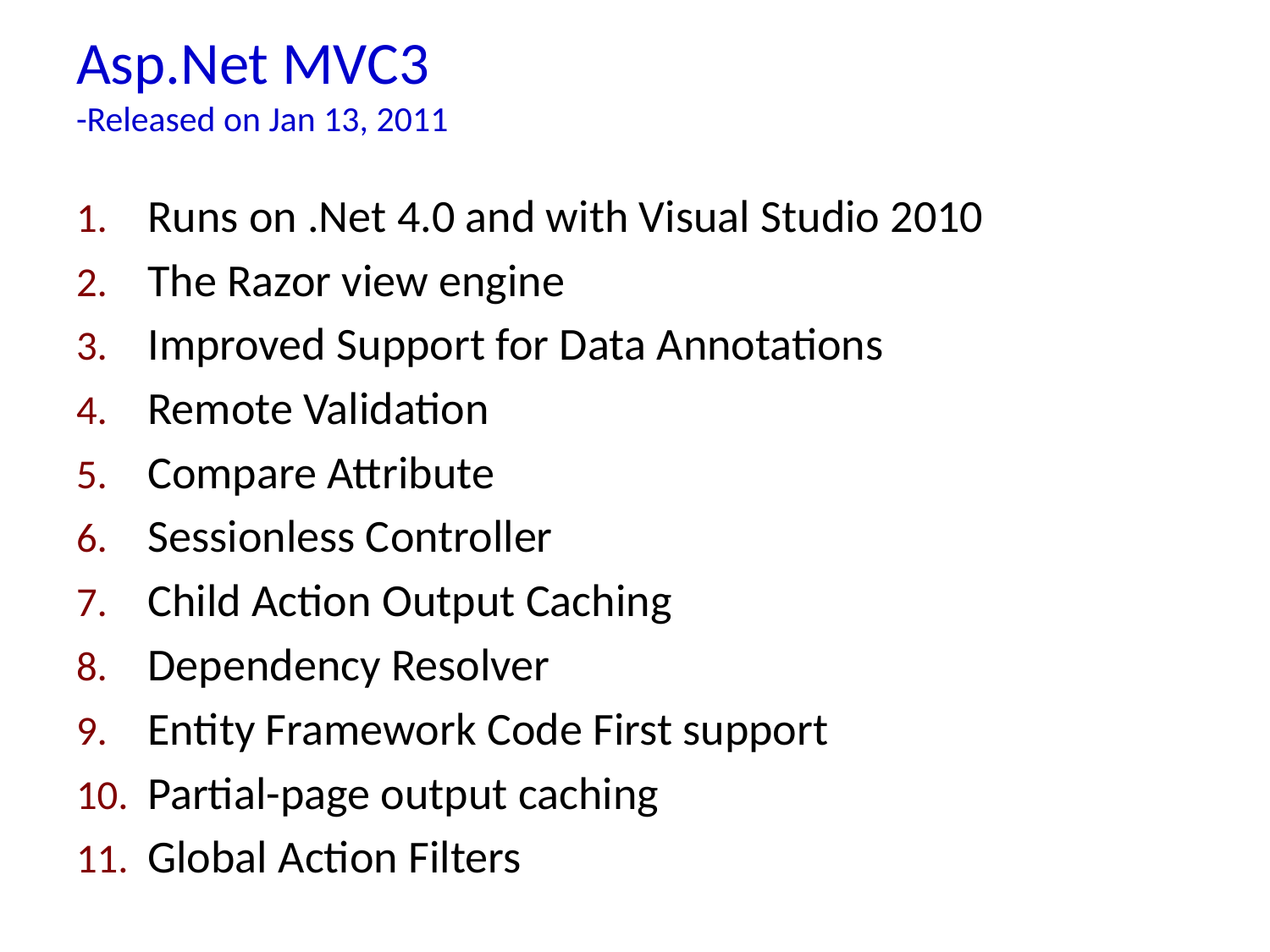

# Asp.Net MVC3 -Released on Jan 13, 2011
Runs on .Net 4.0 and with Visual Studio 2010
The Razor view engine
Improved Support for Data Annotations
Remote Validation
Compare Attribute
Sessionless Controller
Child Action Output Caching
Dependency Resolver
Entity Framework Code First support
Partial-page output caching
Global Action Filters